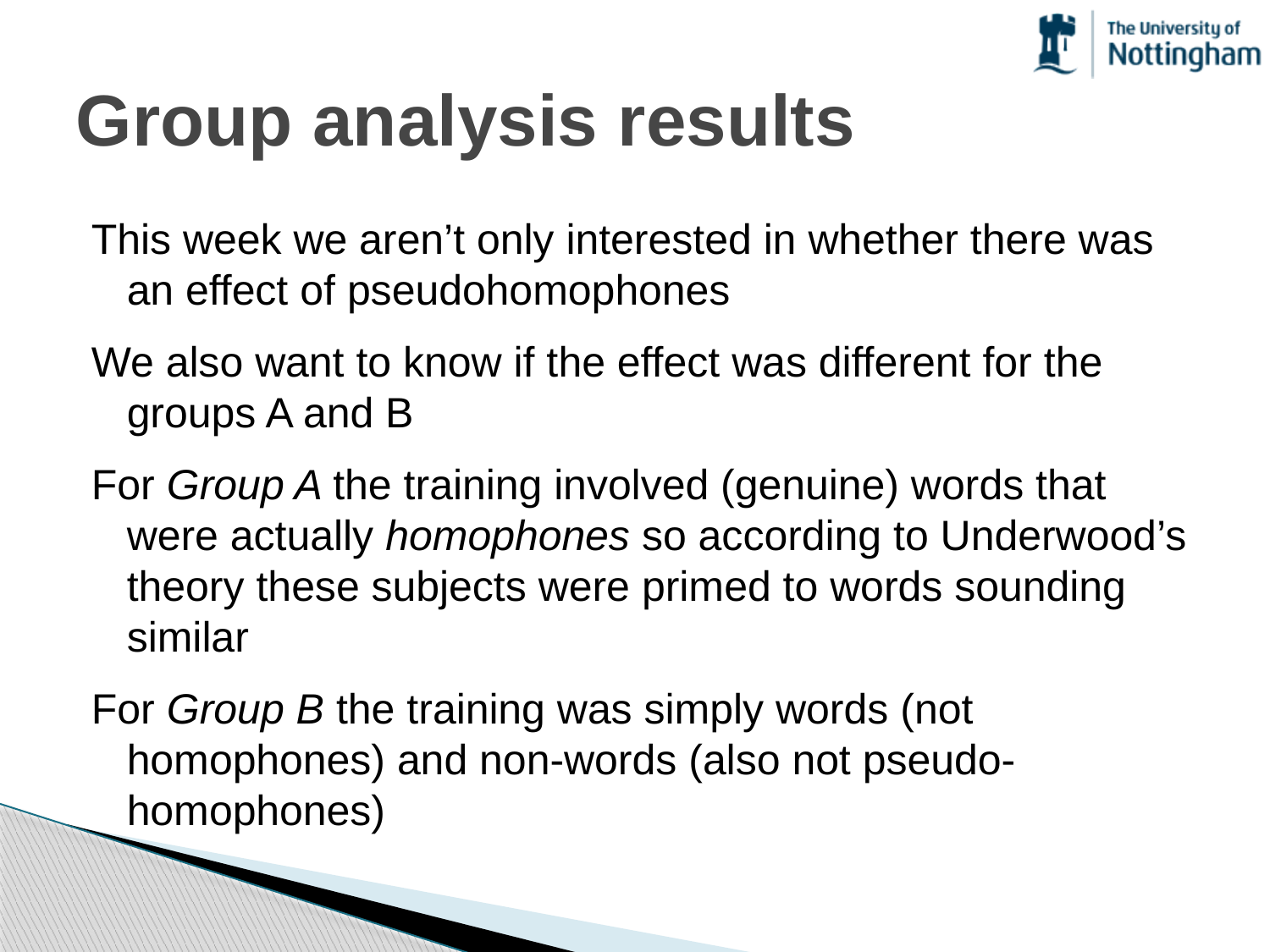

# Group analysis results
This week we aren’t only interested in whether there was an effect of pseudohomophones
We also want to know if the effect was different for the groups A and B
For Group A the training involved (genuine) words that were actually homophones so according to Underwood’s theory these subjects were primed to words sounding similar
For Group B the training was simply words (not homophones) and non-words (also not pseudo-homophones)